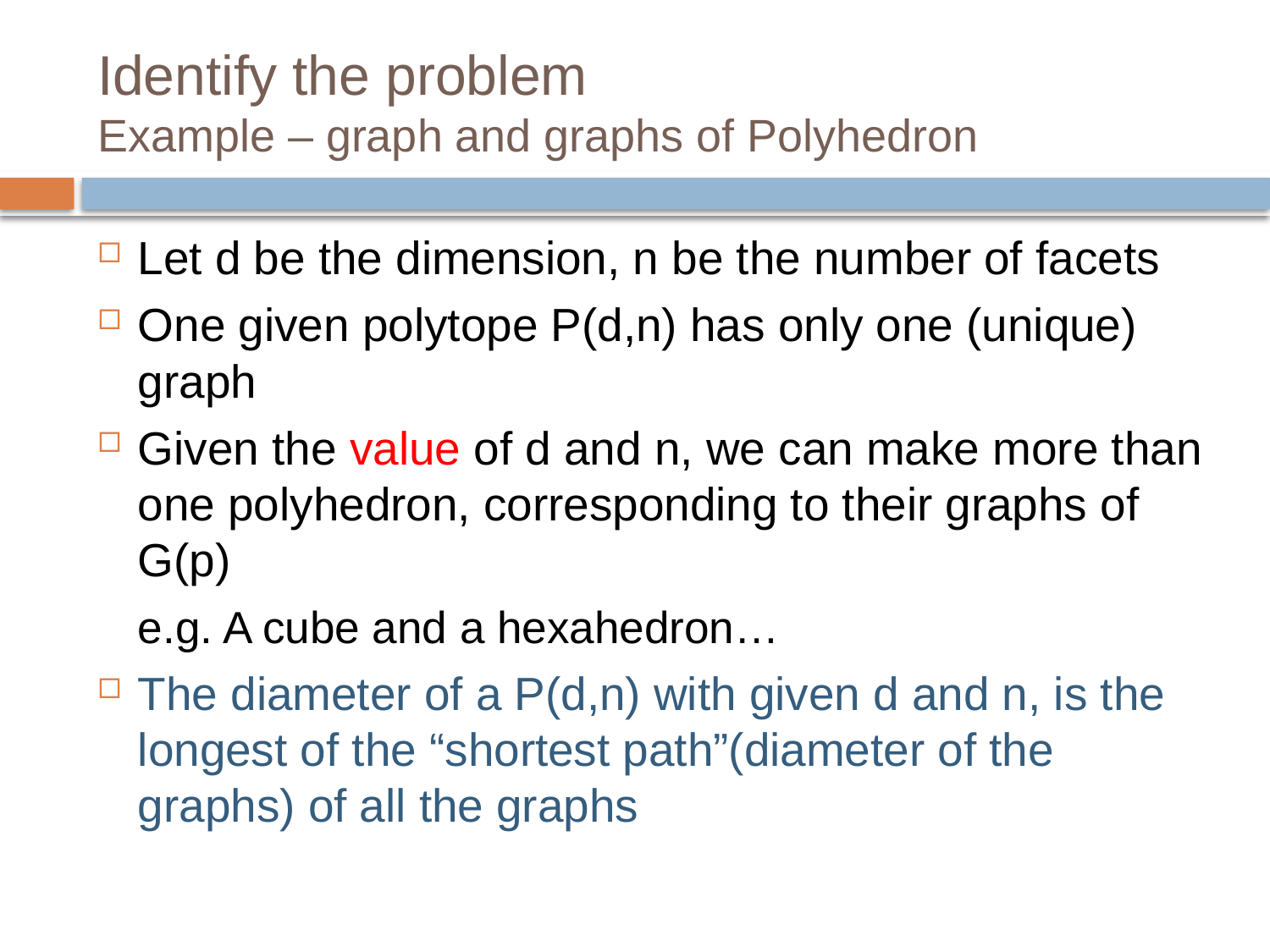

# Identify the problem Example – graph and graphs of Polyhedron
Let d be the dimension, n be the number of facets
One given polytope P(d,n) has only one (unique) graph
Given the value of d and n, we can make more than one polyhedron, corresponding to their graphs of G(p)
	e.g. A cube and a hexahedron…
The diameter of a P(d,n) with given d and n, is the longest of the “shortest path”(diameter of the graphs) of all the graphs